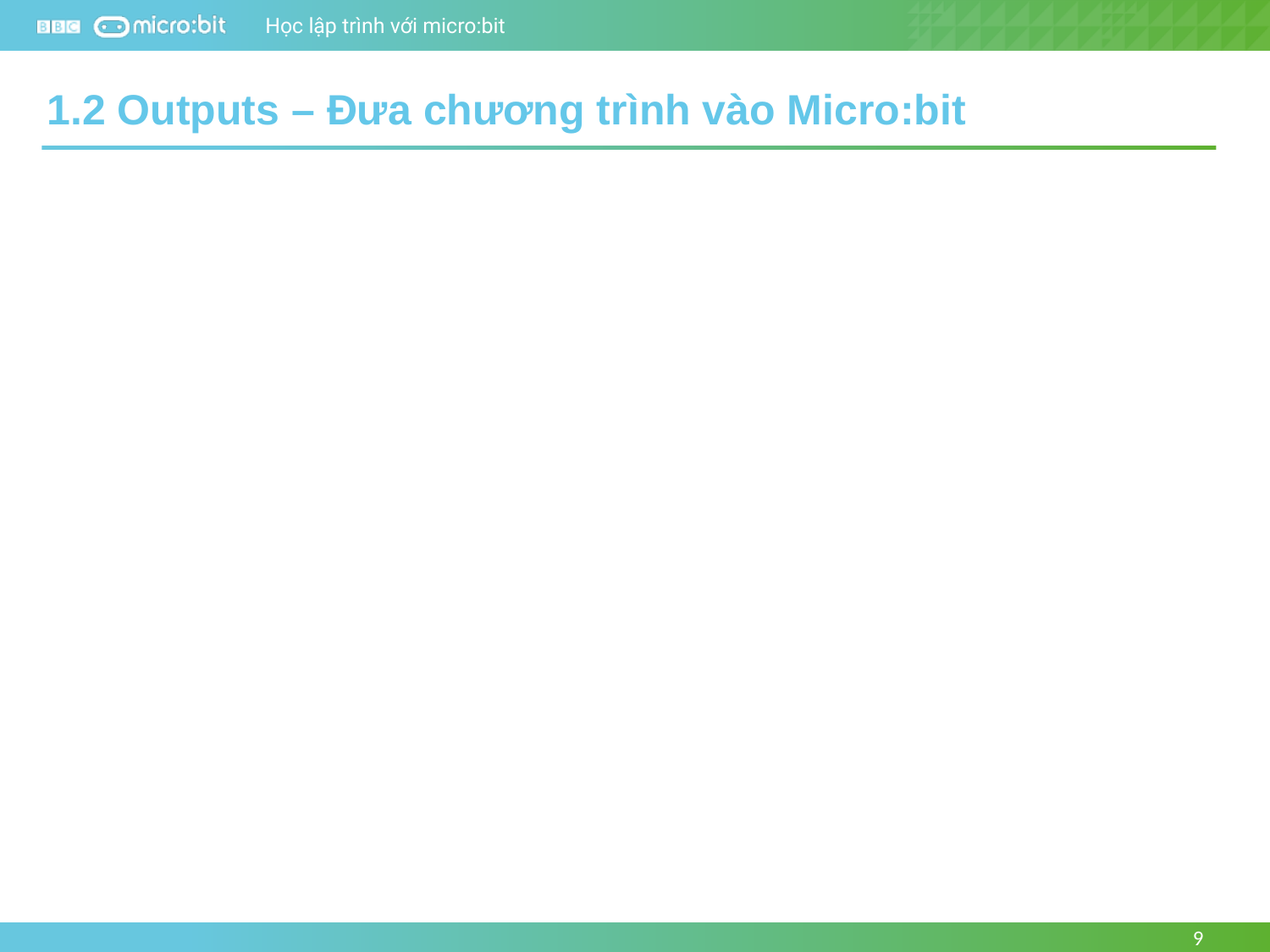

1.2 Outputs – Đưa chương trình vào Micro:bit

9